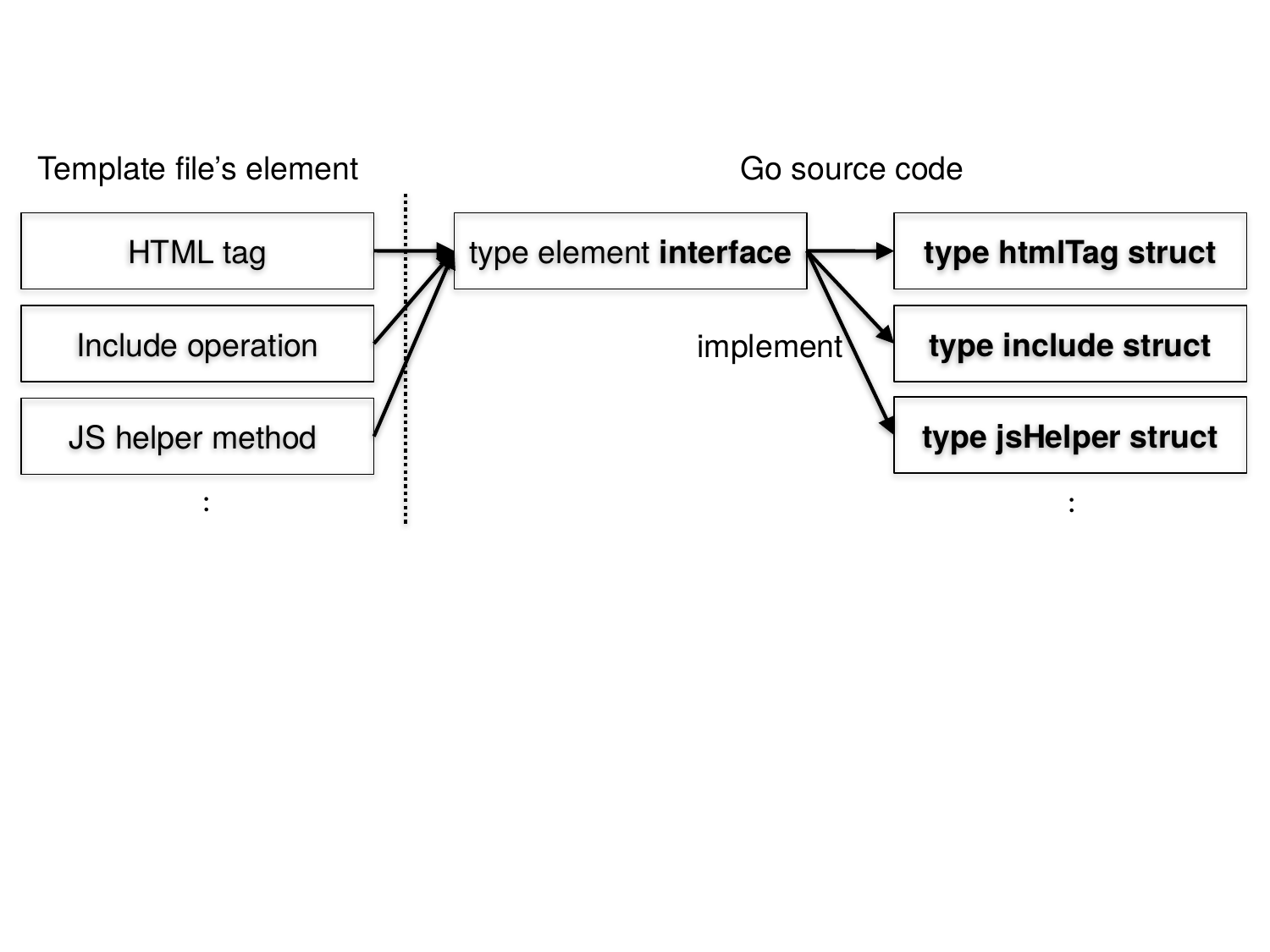

Template file’s element
Go source code
HTML tag
type element interface
type htmlTag struct
Include operation
type include struct
implement
type jsHelper struct
JS helper method
:
: